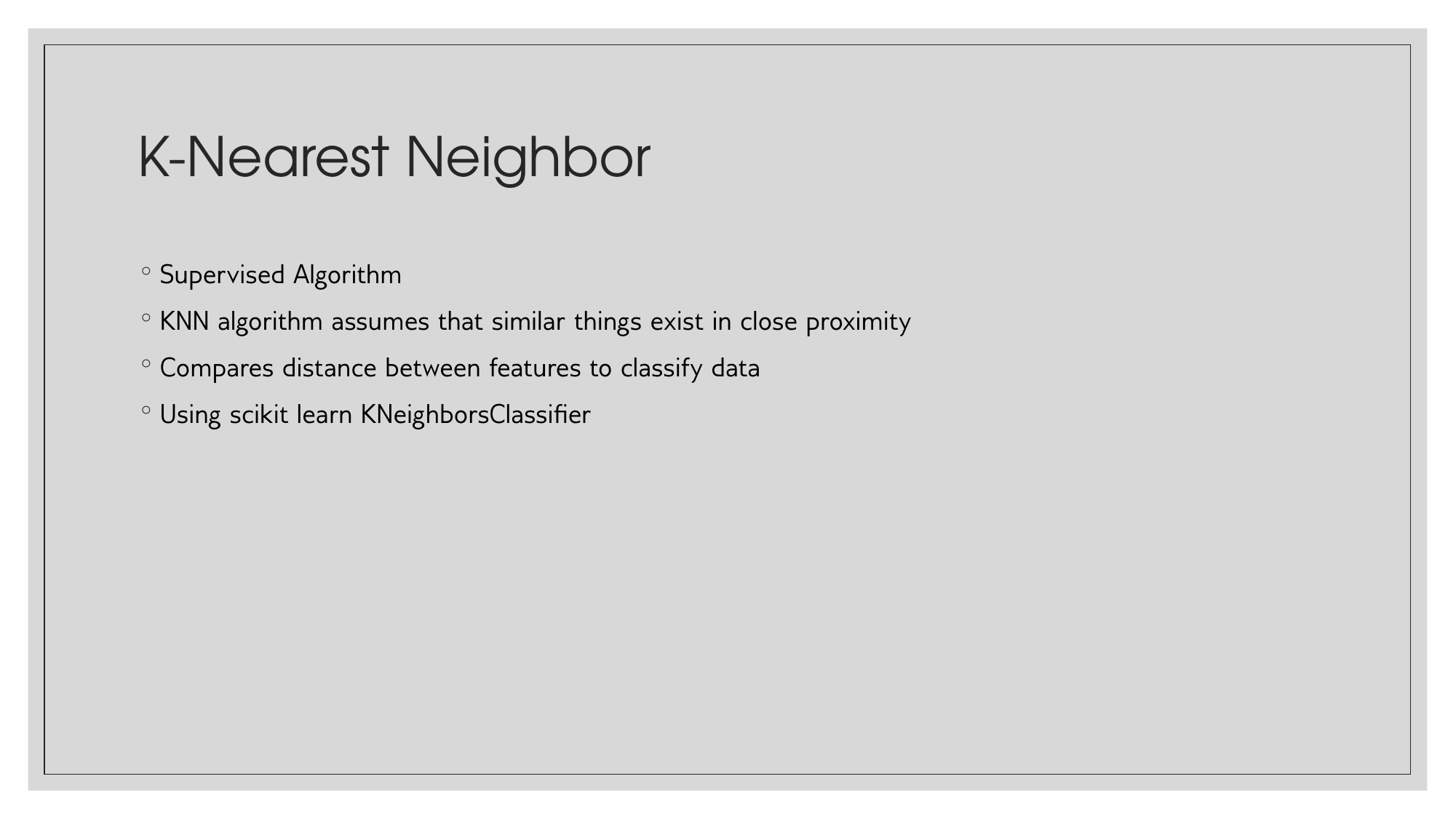

# K-Nearest Neighbor
Supervised Algorithm
KNN algorithm assumes that similar things exist in close proximity
Compares distance between features to classify data
Using scikit learn KNeighborsClassifier